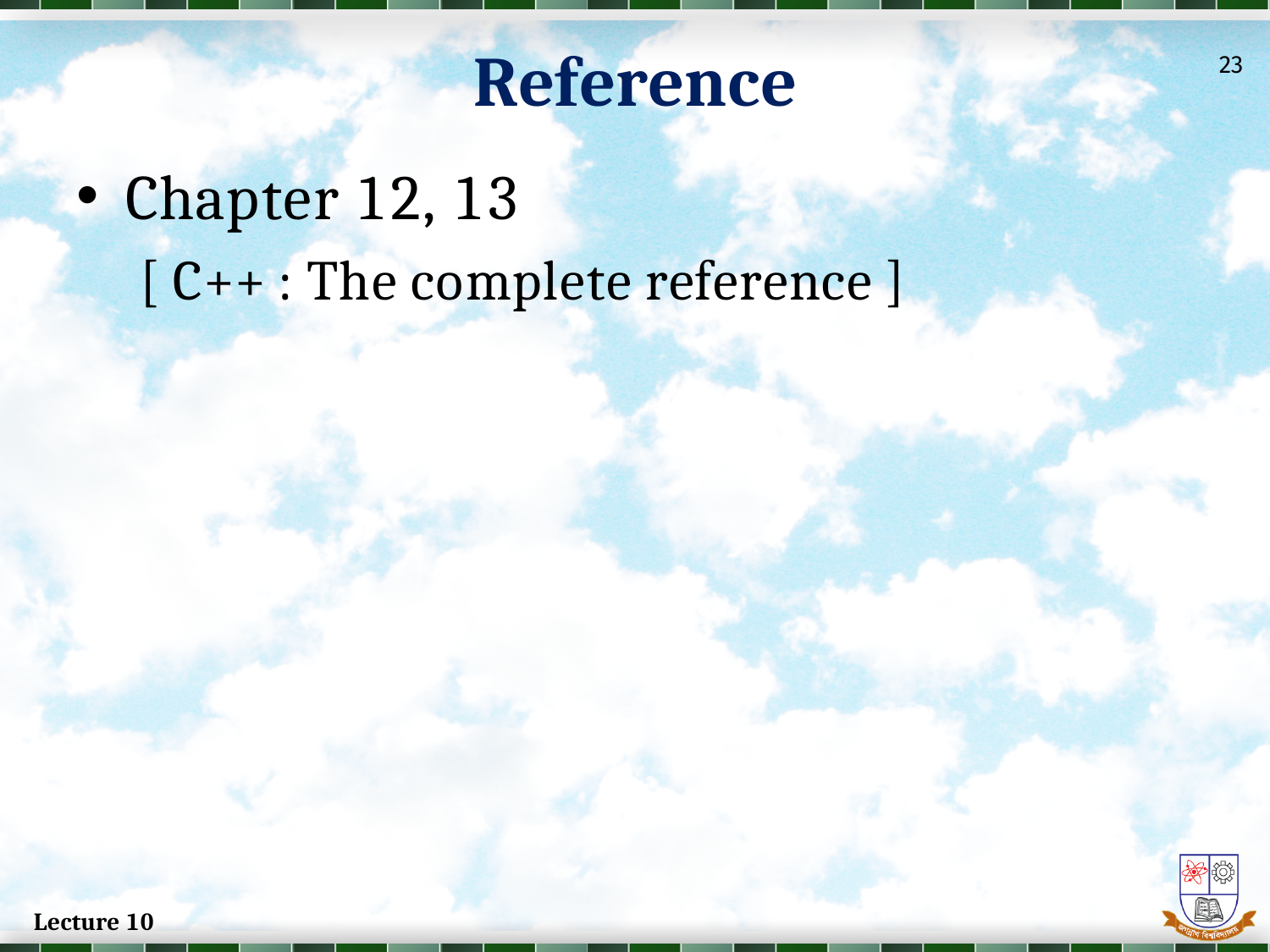

Reference
23
Chapter 12, 13
[ C++ : The complete reference ]